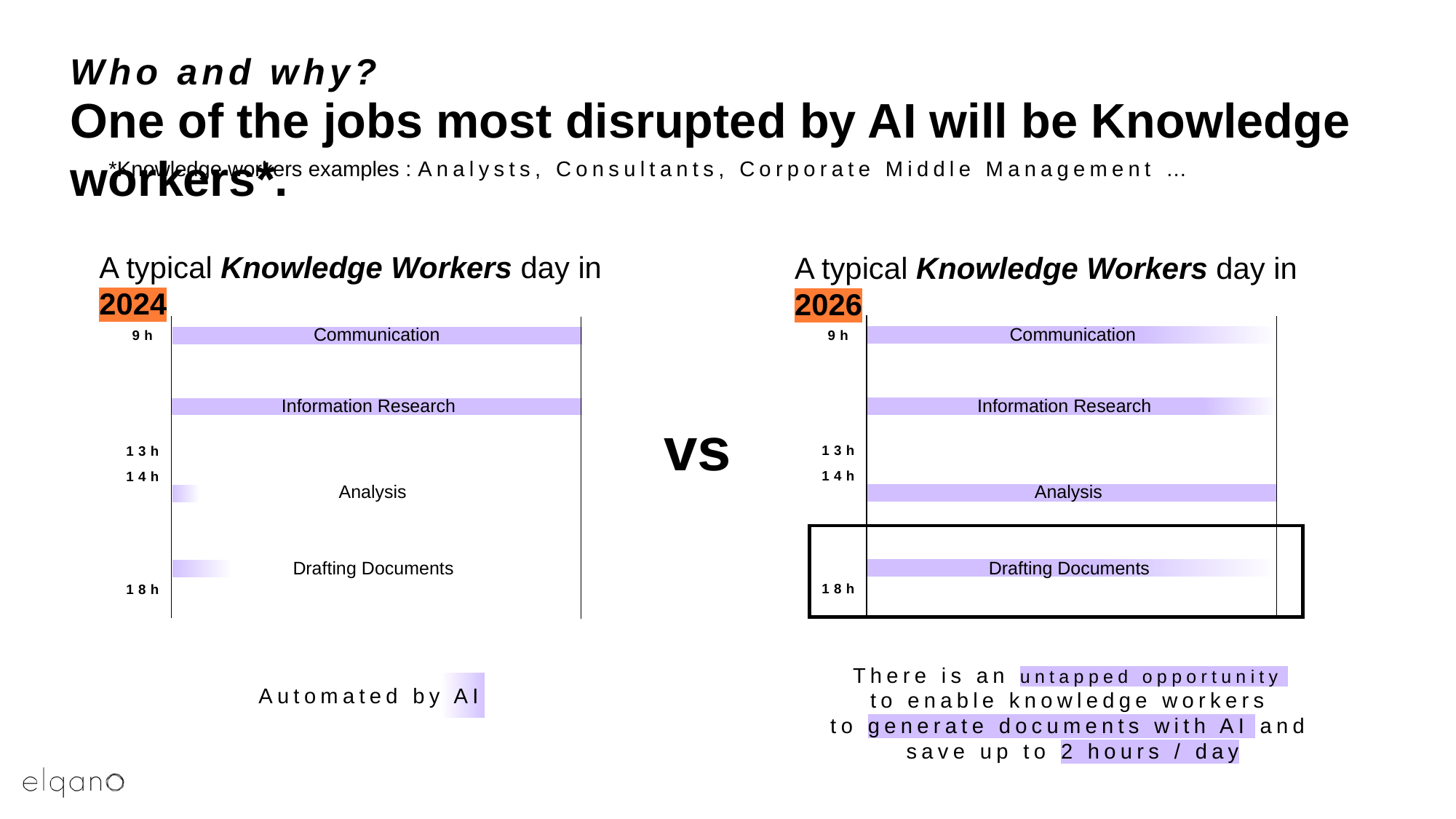

Who and why?
Communication
Communication
One of the jobs most disrupted by AI will be Knowledge workers*.
Information Research
Information Research
*Knowledge workers examples : Analysts, Consultants, Corporate Middle Management …

Analysis
Analysis
A typical Knowledge Workers day in 2024
A typical Knowledge Workers day in 2026
Drafting Documents
Drafting Documents
9h
9h

vs
13h
13h
14h
14h

18h
18h
There is an untapped opportunity
to enable knowledge workers
to generate documents with AI and
save up to 2 hours / day

Automated by AI